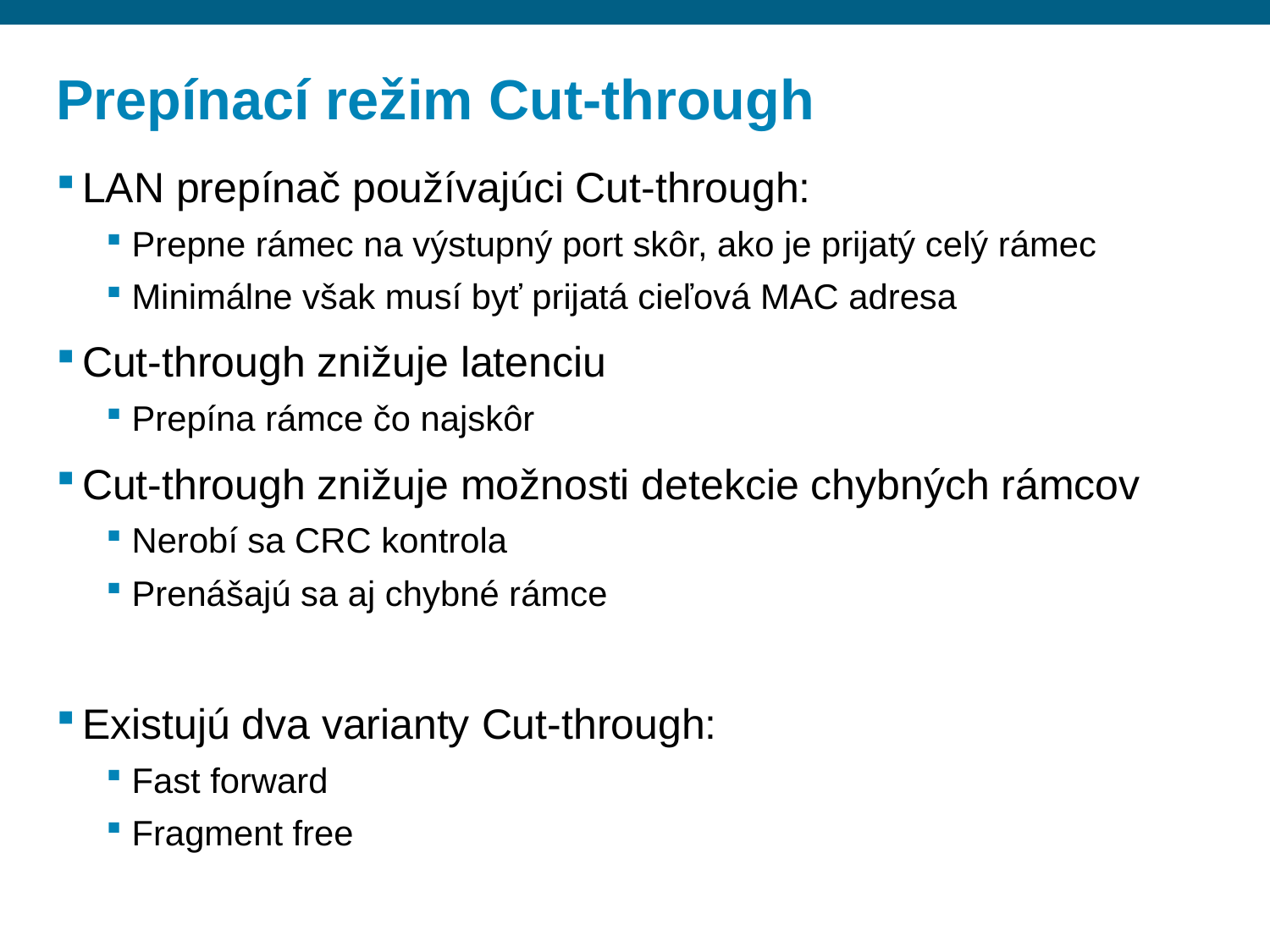

# Prepínací režim Cut-through
LAN prepínač používajúci Cut-through:
Prepne rámec na výstupný port skôr, ako je prijatý celý rámec
Minimálne však musí byť prijatá cieľová MAC adresa
Cut-through znižuje latenciu
Prepína rámce čo najskôr
Cut-through znižuje možnosti detekcie chybných rámcov
Nerobí sa CRC kontrola
Prenášajú sa aj chybné rámce

Existujú dva varianty Cut-through:
Fast forward
Fragment free